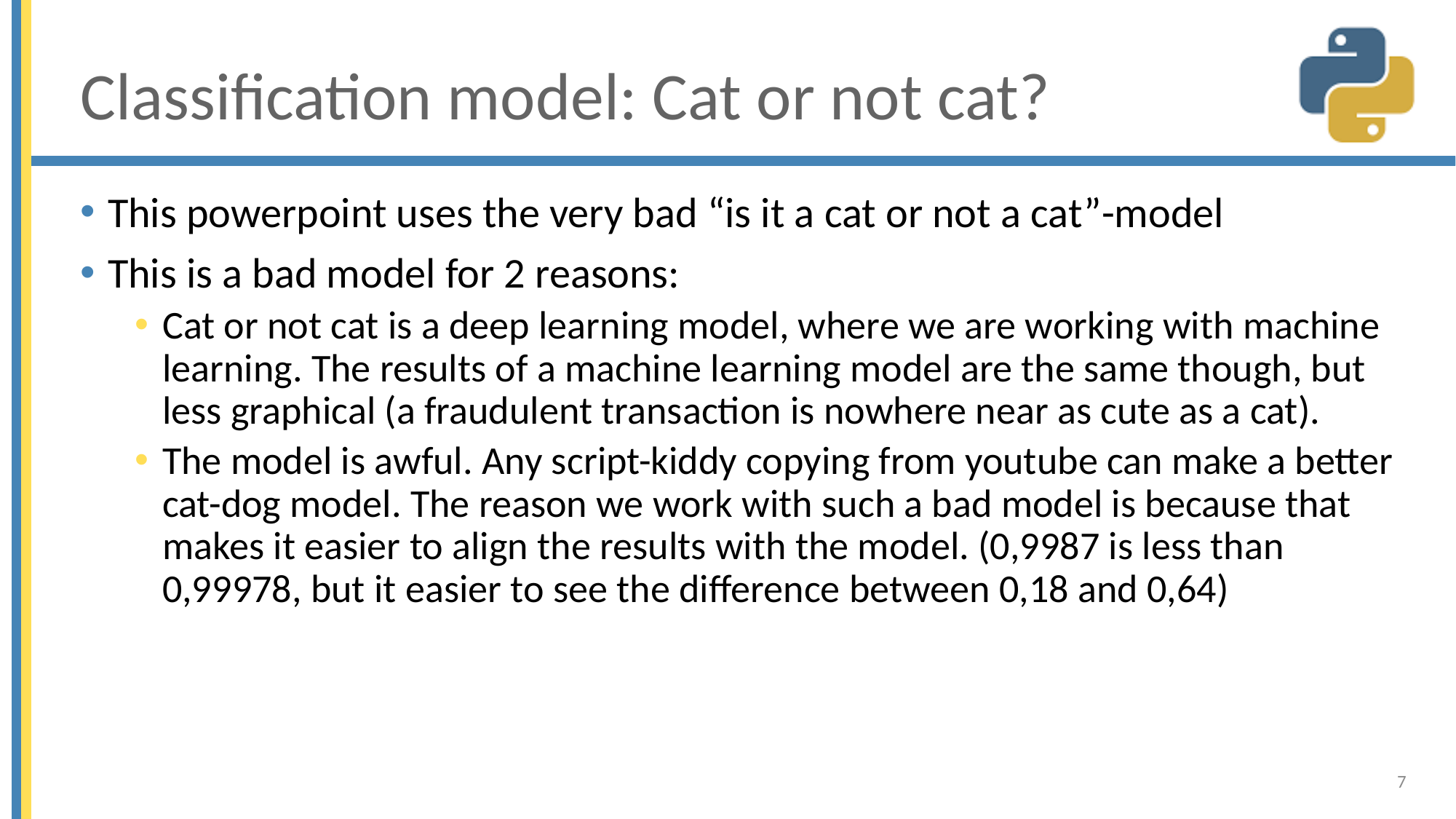

# Classification model: Cat or not cat?
This powerpoint uses the very bad “is it a cat or not a cat”-model
This is a bad model for 2 reasons:
Cat or not cat is a deep learning model, where we are working with machine learning. The results of a machine learning model are the same though, but less graphical (a fraudulent transaction is nowhere near as cute as a cat).
The model is awful. Any script-kiddy copying from youtube can make a better cat-dog model. The reason we work with such a bad model is because that makes it easier to align the results with the model. (0,9987 is less than 0,99978, but it easier to see the difference between 0,18 and 0,64)
7